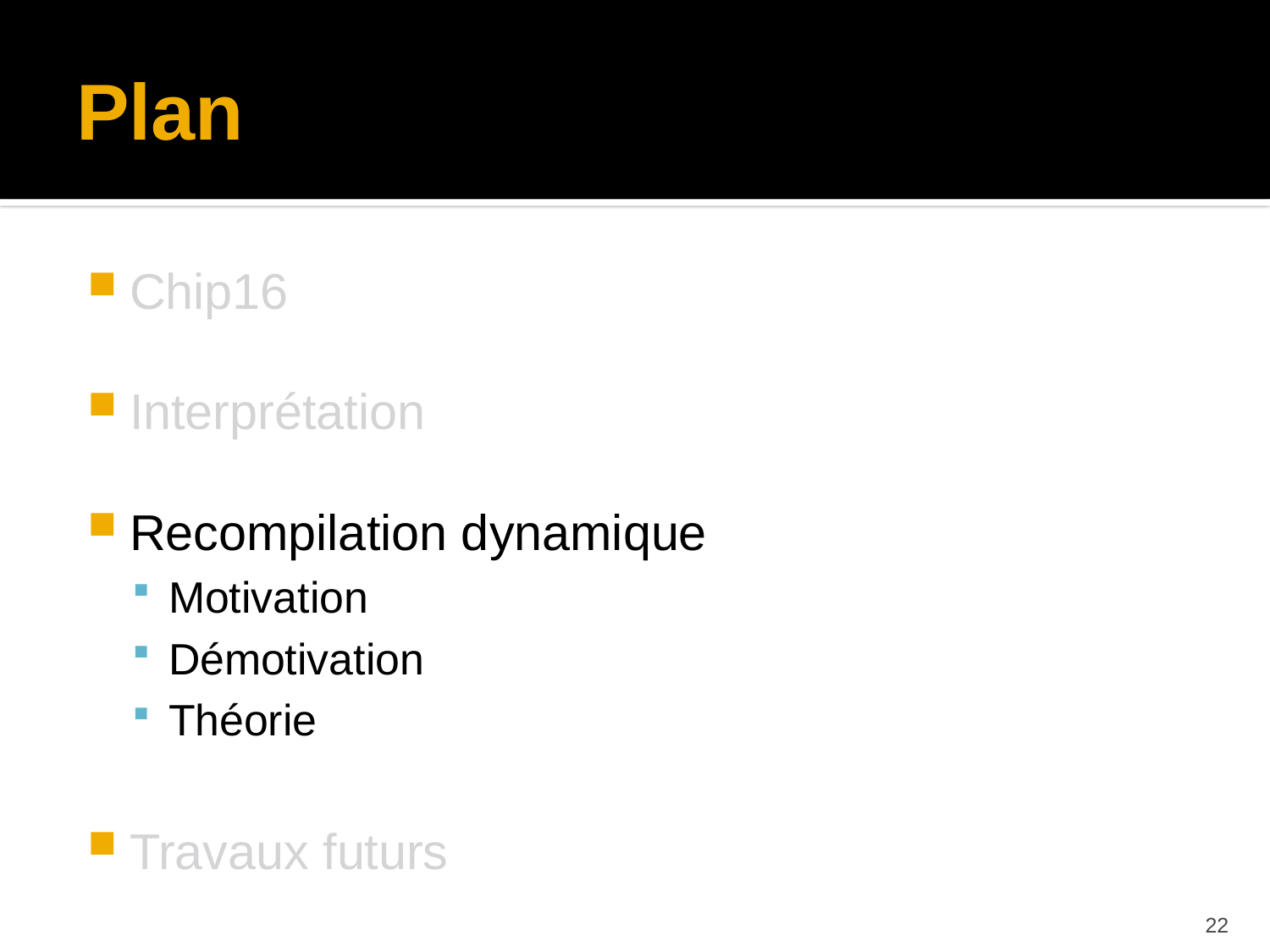

# Plan
Chip16

Interprétation

Recompilation dynamique
Motivation
Démotivation
Théorie

Travaux futurs

22